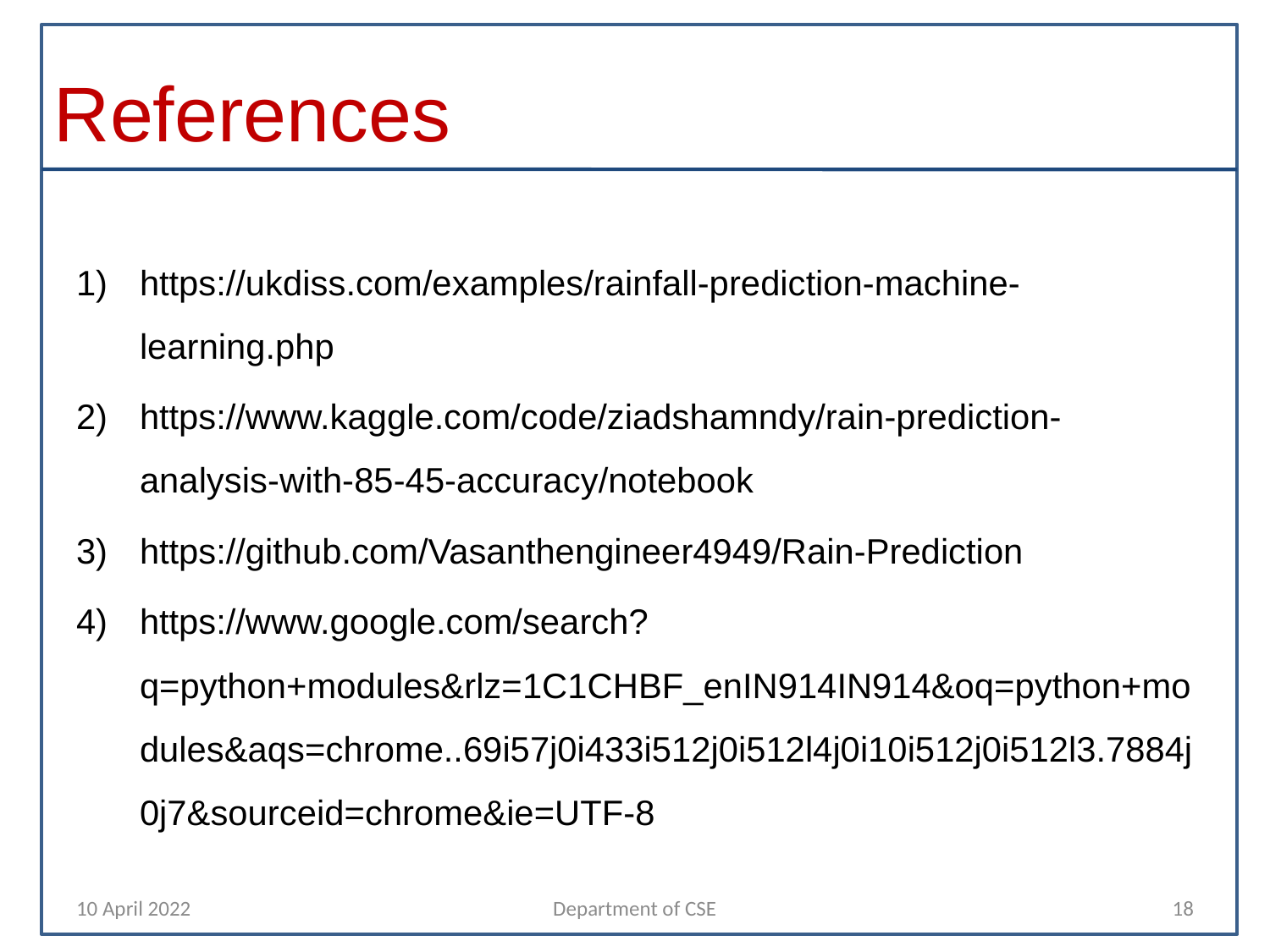

# References
https://ukdiss.com/examples/rainfall-prediction-machine-learning.php
https://www.kaggle.com/code/ziadshamndy/rain-prediction-analysis-with-85-45-accuracy/notebook
https://github.com/Vasanthengineer4949/Rain-Prediction
https://www.google.com/search?q=python+modules&rlz=1C1CHBF_enIN914IN914&oq=python+modules&aqs=chrome..69i57j0i433i512j0i512l4j0i10i512j0i512l3.7884j0j7&sourceid=chrome&ie=UTF-8

10 April 2022
Department of CSE
18